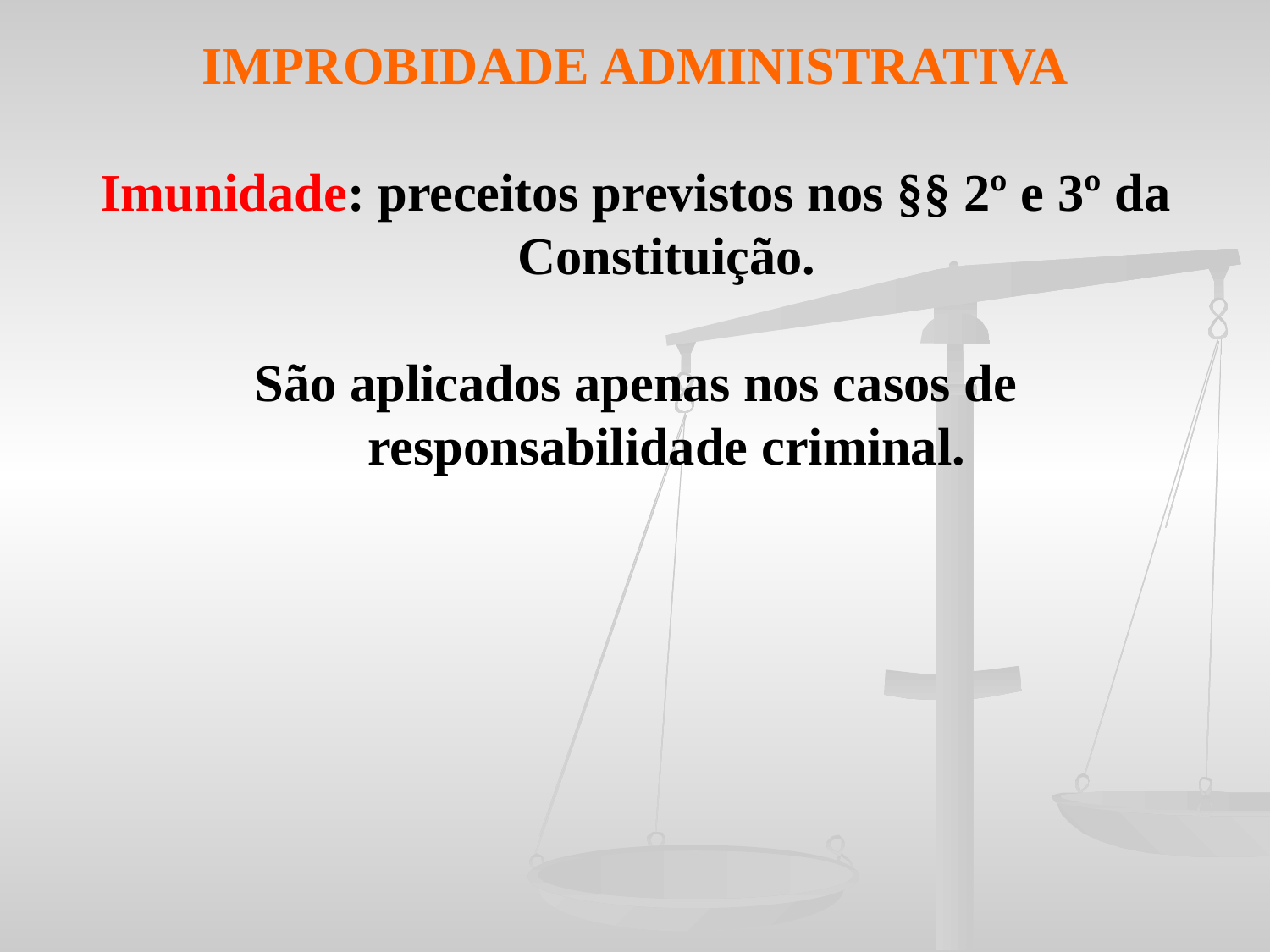

IMPROBIDADE ADMINISTRATIVA

Imunidade: preceitos previstos nos §§ 2º e 3º da Constituição.

São aplicados apenas nos casos de responsabilidade criminal.